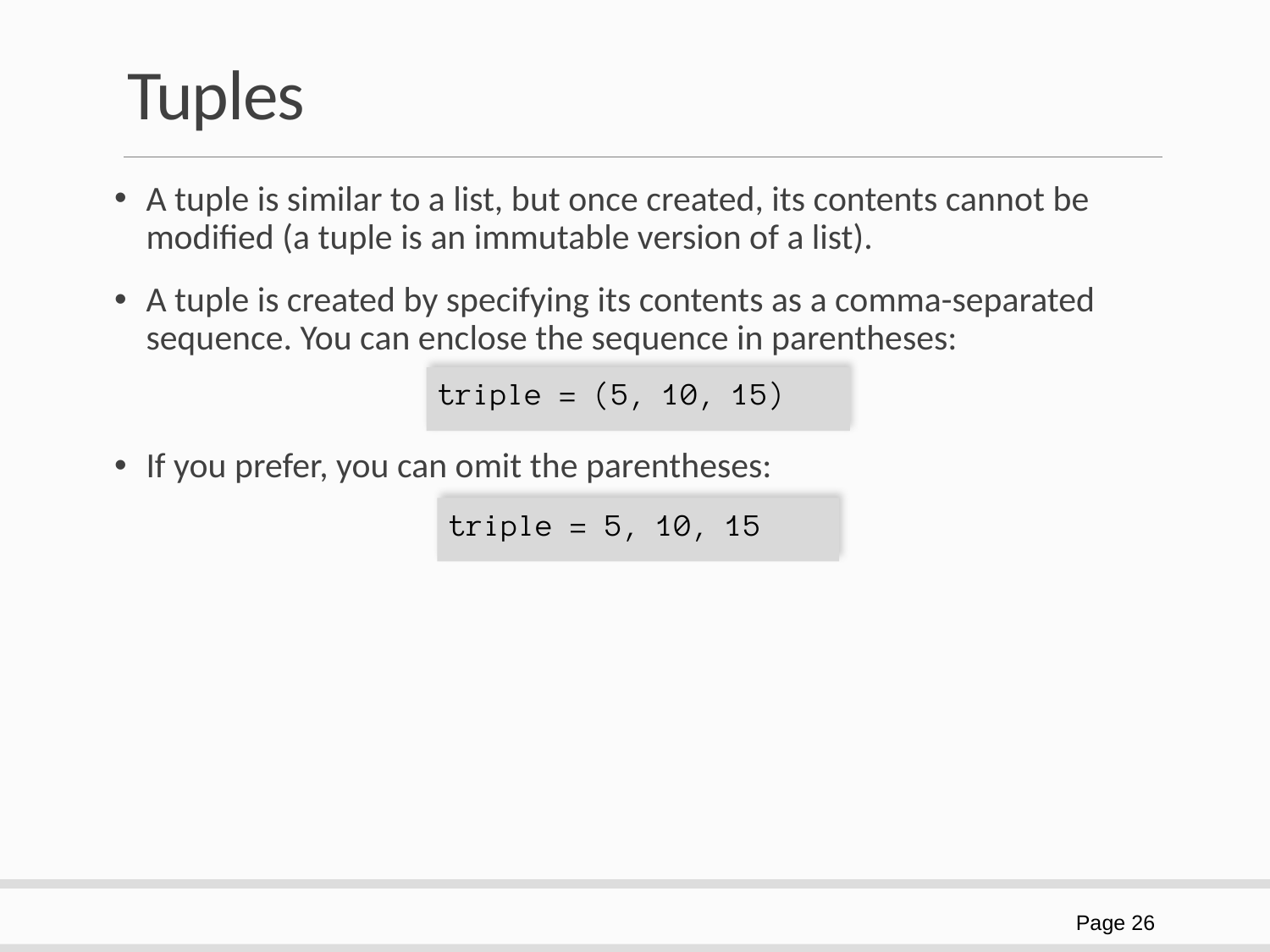

# Tuples
A tuple is similar to a list, but once created, its contents cannot be modified (a tuple is an immutable version of a list).
A tuple is created by specifying its contents as a comma-separated sequence. You can enclose the sequence in parentheses:
triple = (5, 10, 15)
If you prefer, you can omit the parentheses:
triple = 5, 10, 15
Page 26